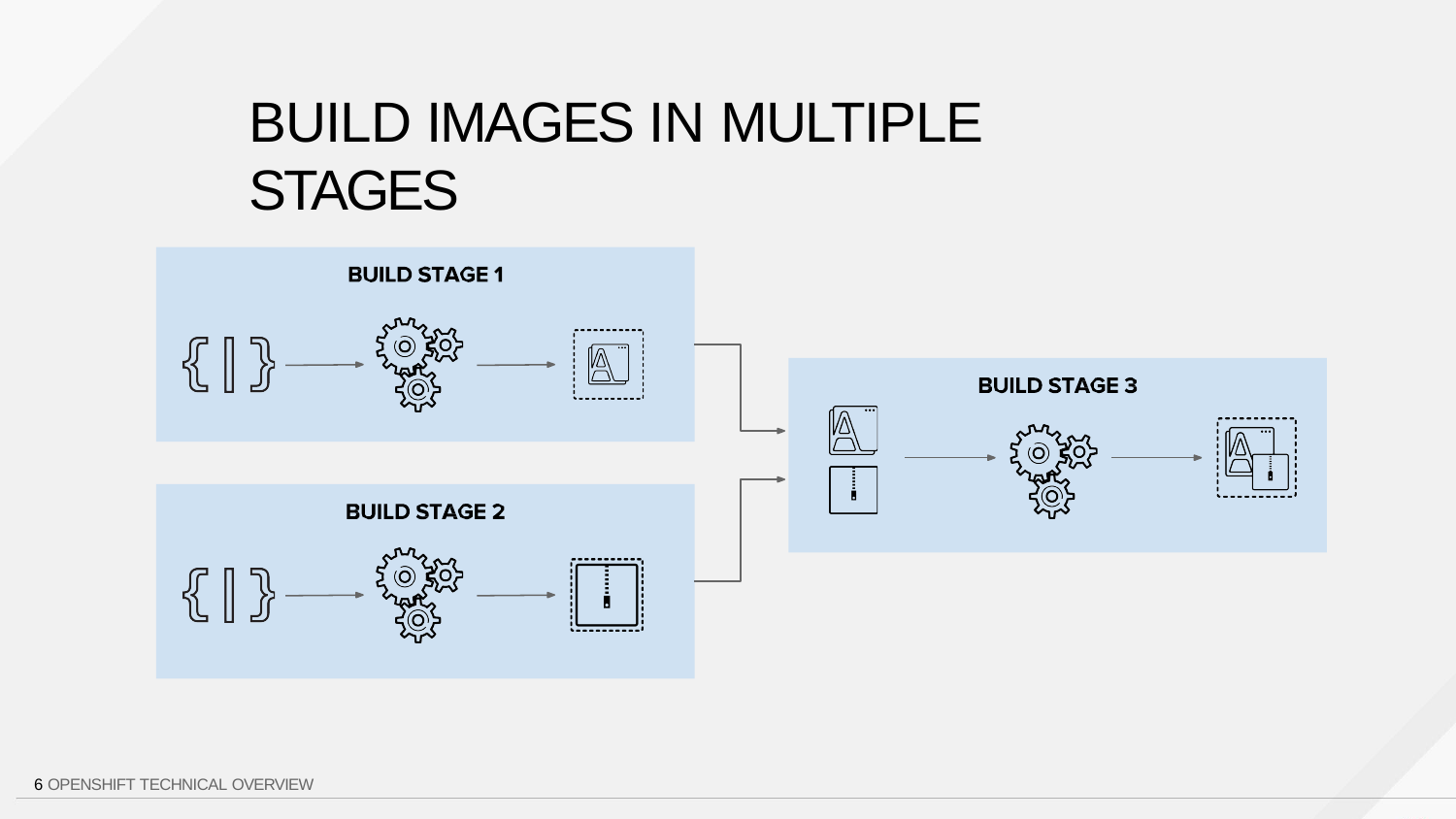

# BUILD IMAGES IN MULTIPLE STAGES

6 OPENSHIFT TECHNICAL OVERVIEW